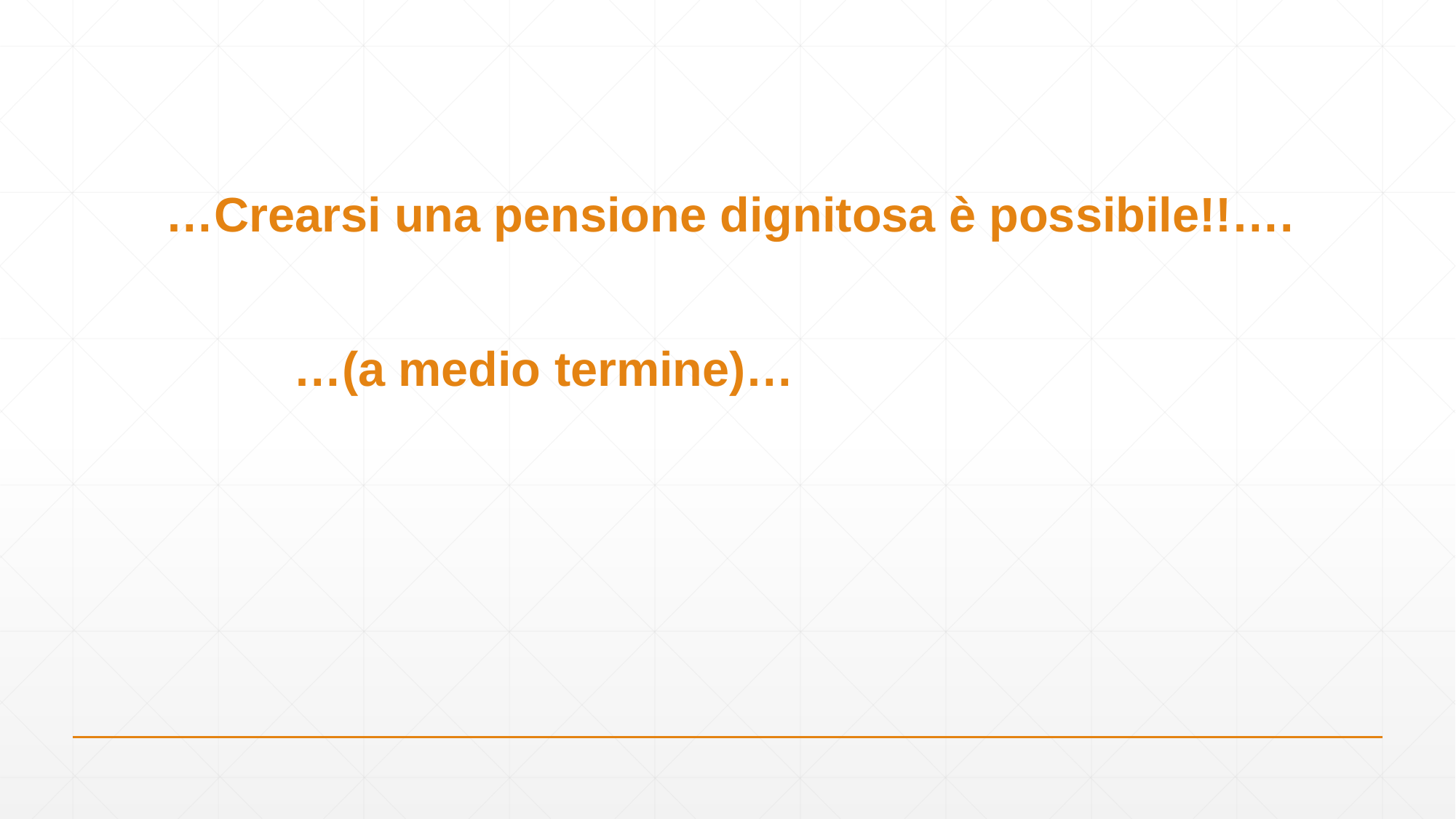

# …Crearsi una pensione dignitosa è possibile!!….
…(a medio termine)…